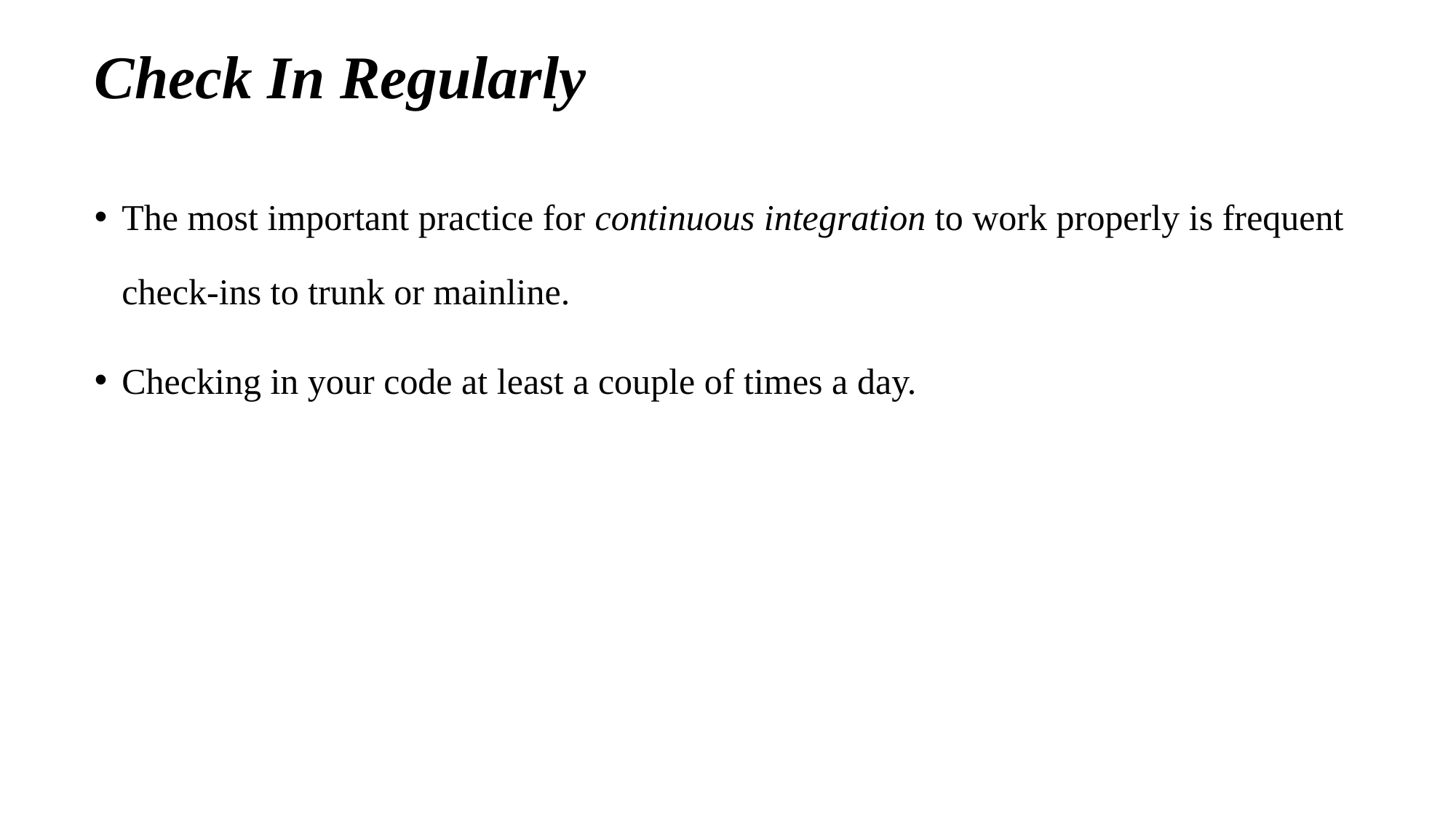

# Check In Regularly
The most important practice for continuous integration to work properly is frequent check-ins to trunk or mainline.
Checking in your code at least a couple of times a day.